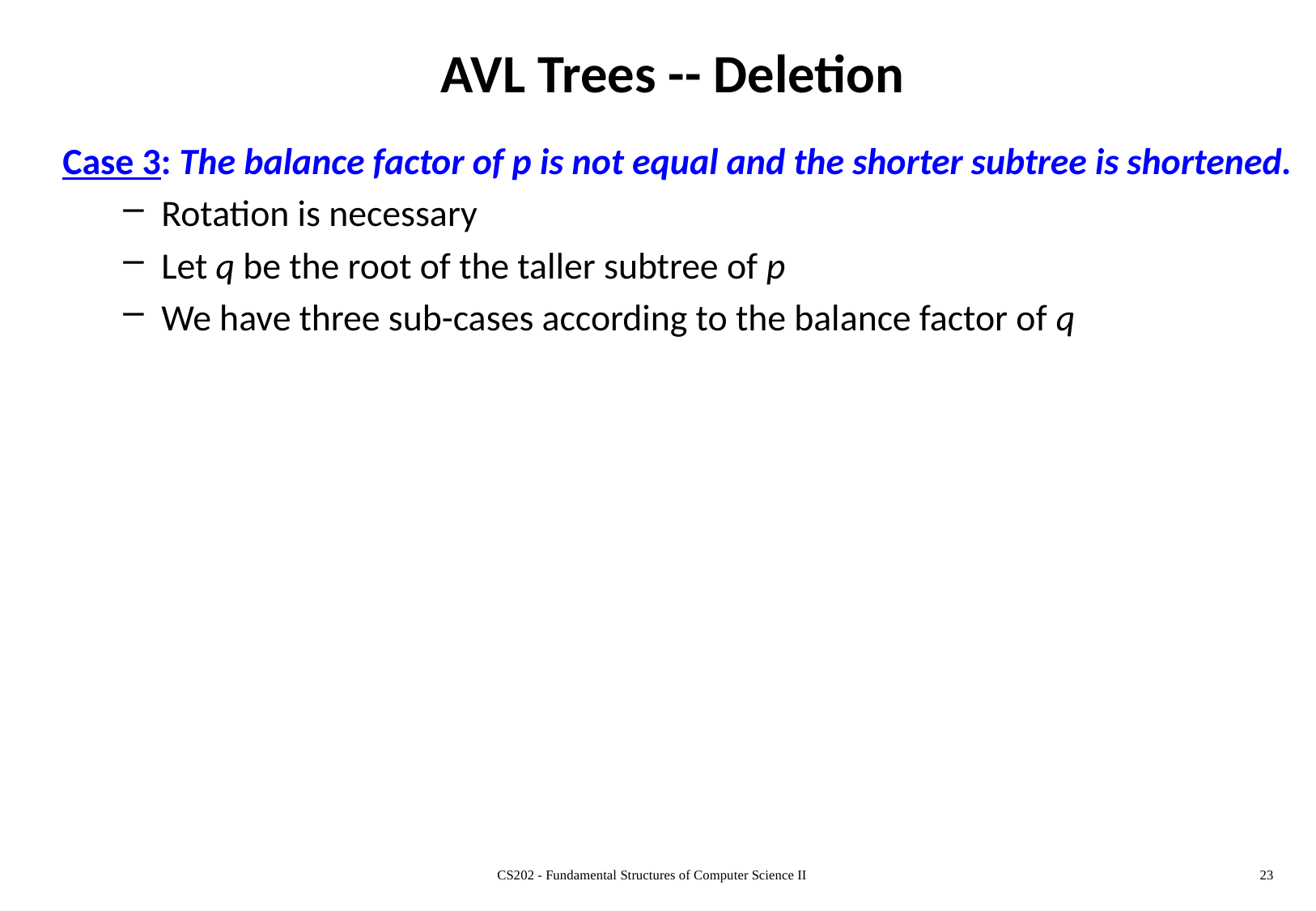

# AVL Trees -- Deletion
Case 3: The balance factor of p is not equal and the shorter subtree is shortened.
Rotation is necessary
Let q be the root of the taller subtree of p
We have three sub-cases according to the balance factor of q

CS202 - Fundamental Structures of Computer Science II
23